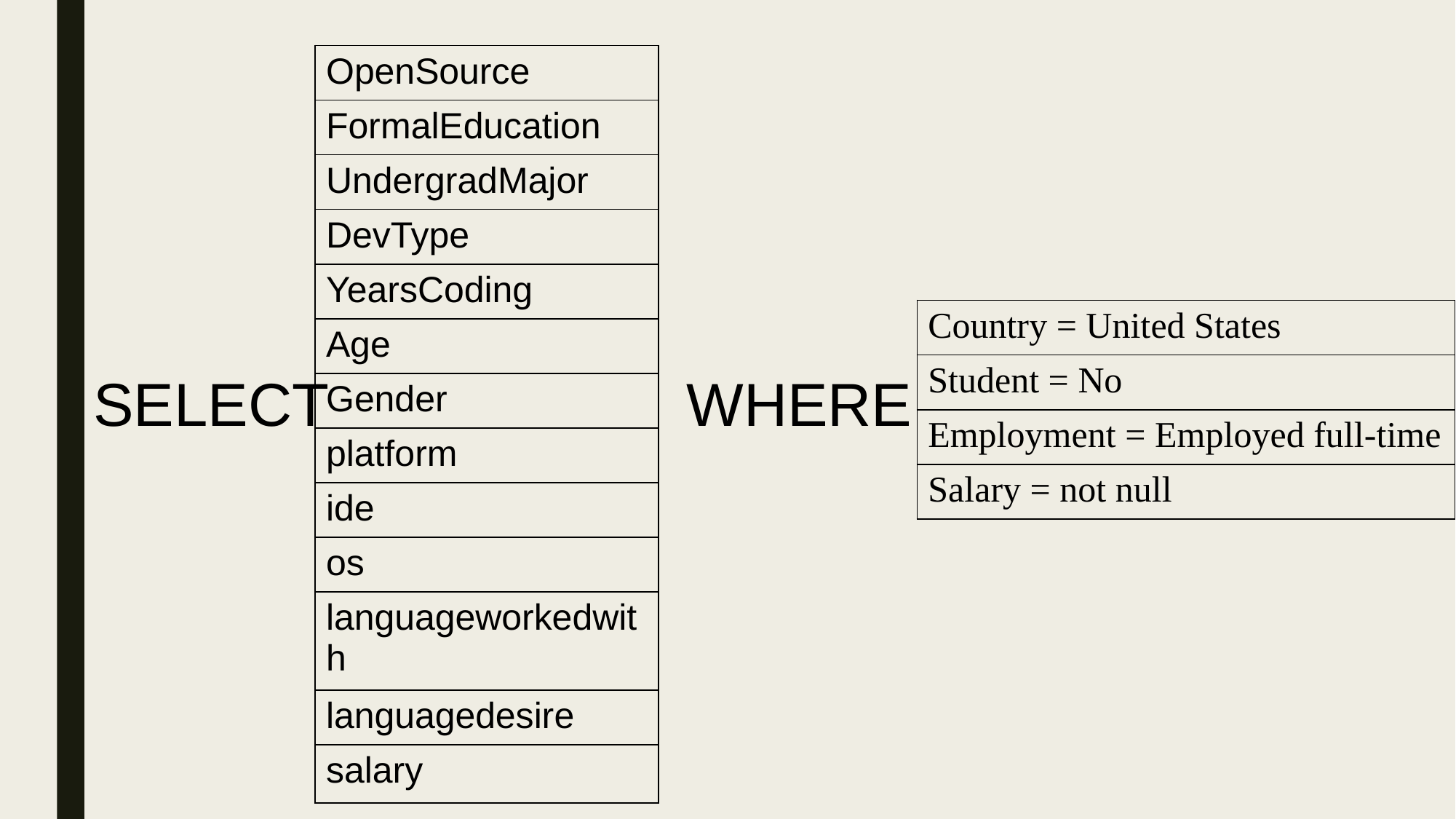

| OpenSource |
| --- |
| FormalEducation |
| UndergradMajor |
| DevType |
| YearsCoding |
| Age |
| Gender |
| platform |
| ide |
| os |
| languageworkedwith |
| languagedesire |
| salary |
| Country = United States |
| --- |
| Student = No |
| Employment = Employed full-time |
| Salary = not null |
SELECT
WHERE